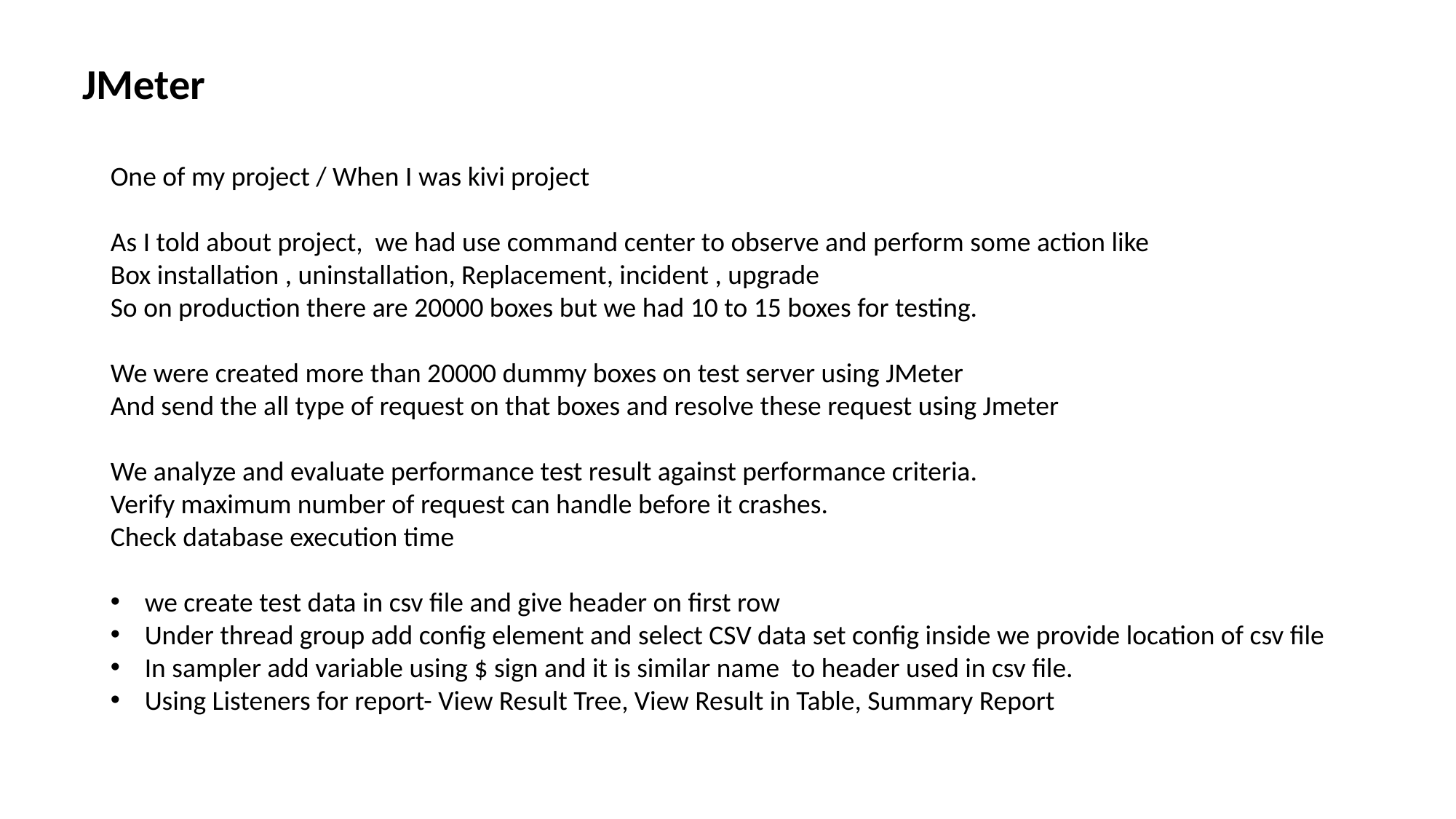

JMeter
One of my project / When I was kivi project

As I told about project,  we had use command center to observe and perform some action like
Box installation , uninstallation, Replacement, incident , upgrade
So on production there are 20000 boxes but we had 10 to 15 boxes for testing.

We were created more than 20000 dummy boxes on test server using JMeter
And send the all type of request on that boxes and resolve these request using Jmeter

We analyze and evaluate performance test result against performance criteria.
Verify maximum number of request can handle before it crashes.
Check database execution time

we create test data in csv file and give header on first row
Under thread group add config element and select CSV data set config inside we provide location of csv file
In sampler add variable using $ sign and it is similar name  to header used in csv file.
Using Listeners for report- View Result Tree, View Result in Table, Summary Report